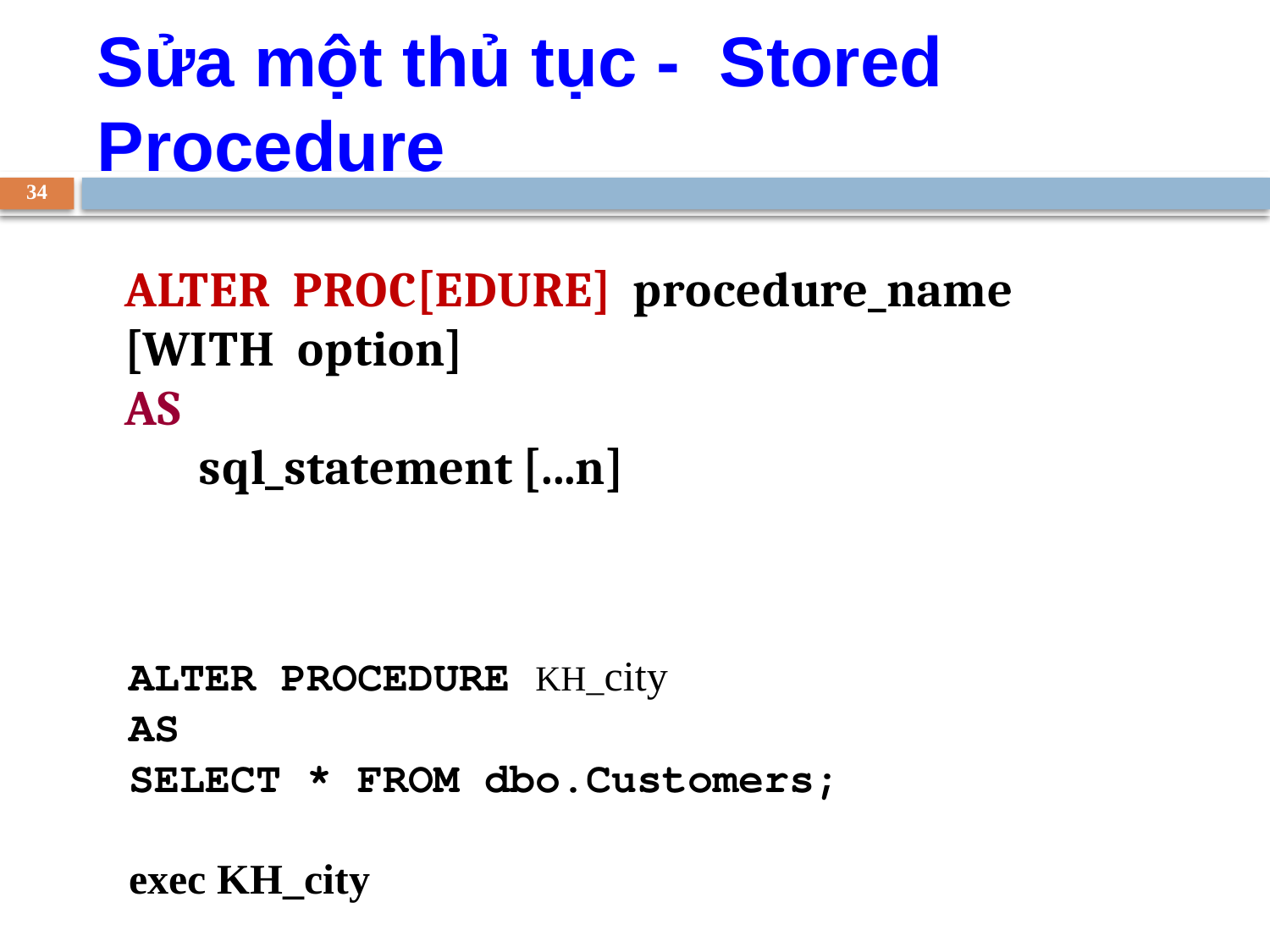

Sửa một thủ tục -  Stored Procedure
34
ALTER  PROC[EDURE]  procedure_name
[WITH  option]
AS
	sql_statement [...n]

ALTER PROCEDURE KH_city
AS
SELECT * FROM dbo.Customers;

exec KH_city